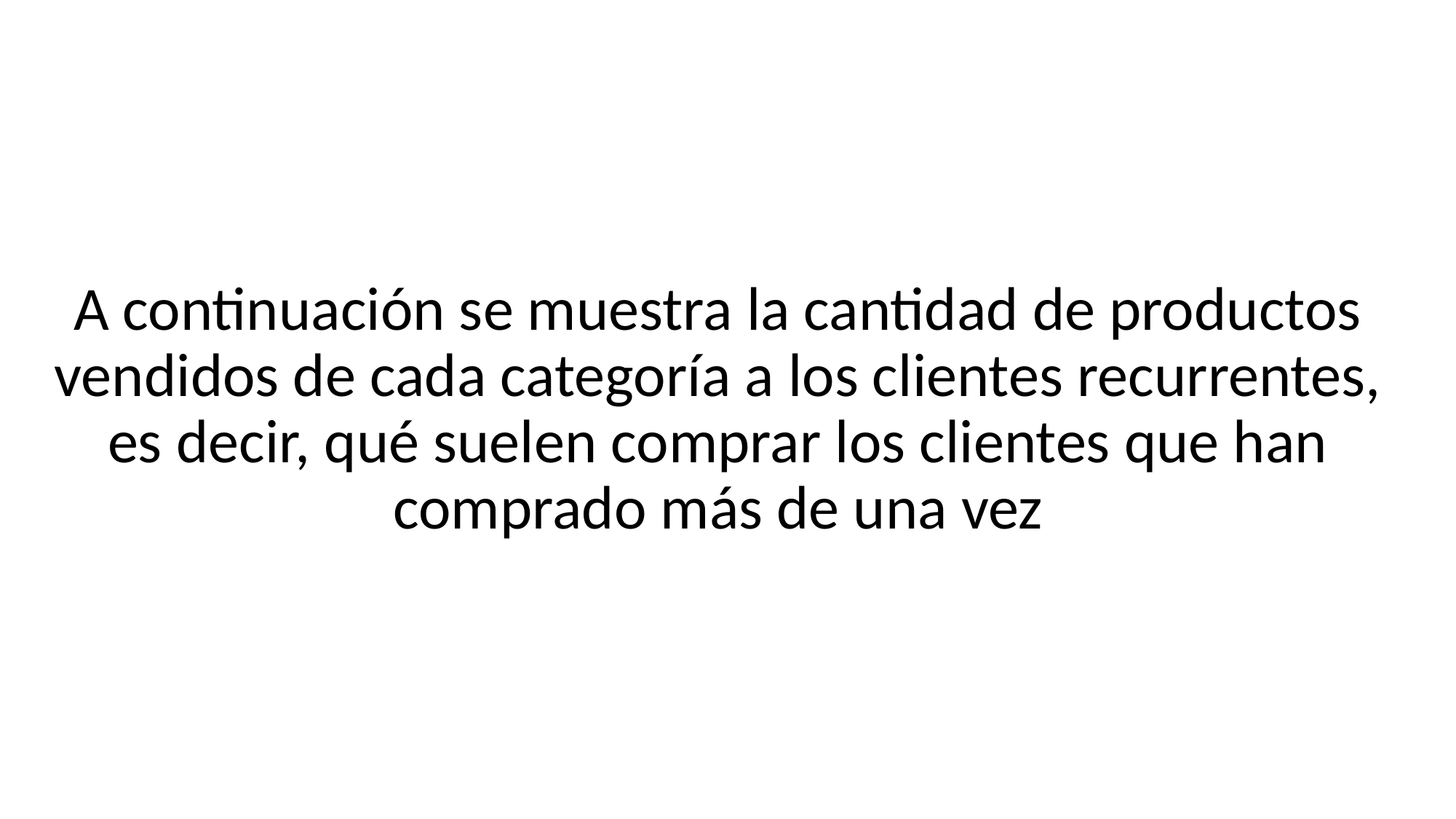

# A continuación se muestra la cantidad de productos vendidos de cada categoría a los clientes recurrentes, es decir, qué suelen comprar los clientes que han comprado más de una vez